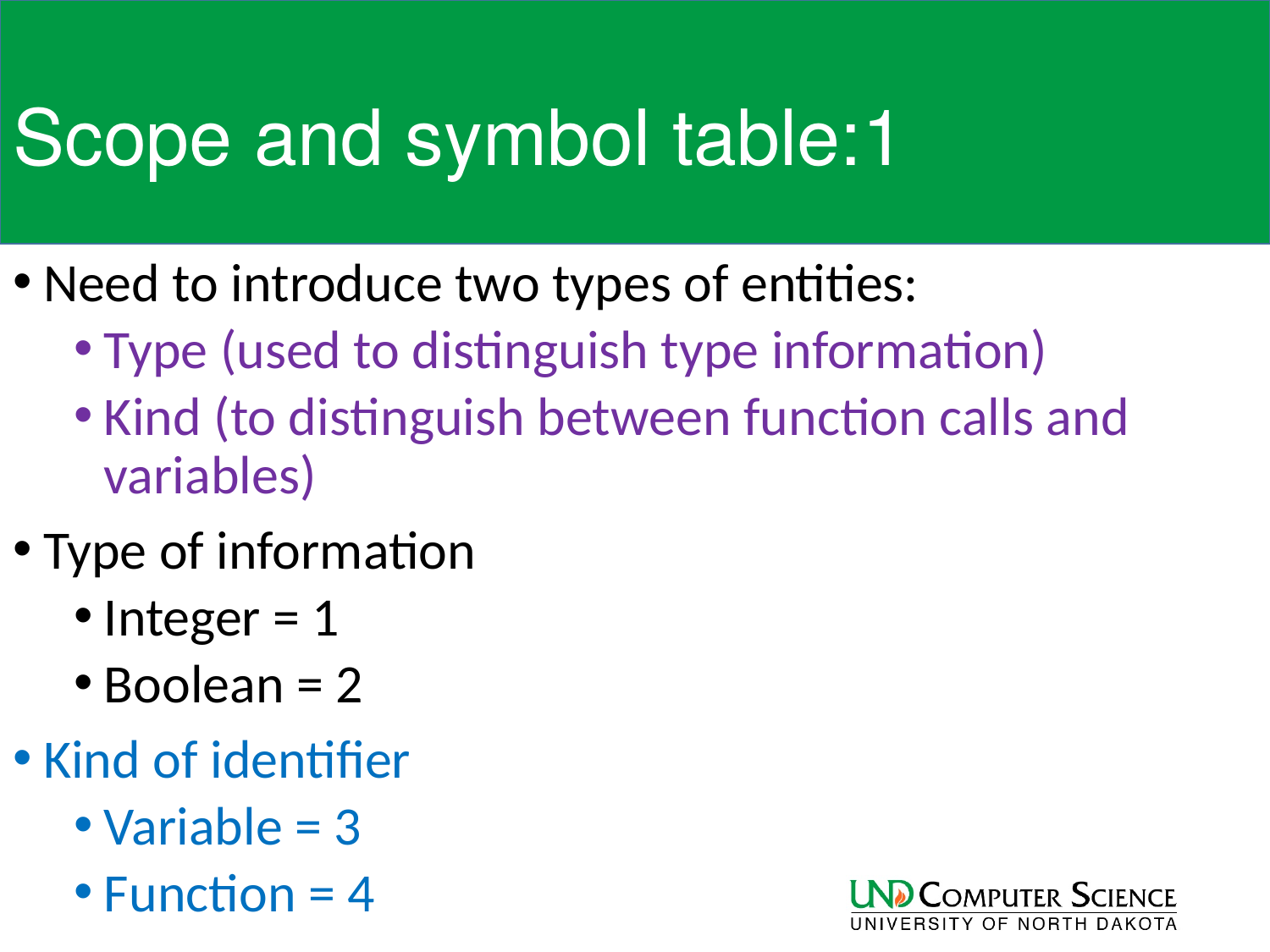

# Scope and symbol table:1
Need to introduce two types of entities:
Type (used to distinguish type information)
Kind (to distinguish between function calls and variables)
Type of information
Integer = 1
Boolean = 2
Kind of identifier
Variable = 3
Function = 4